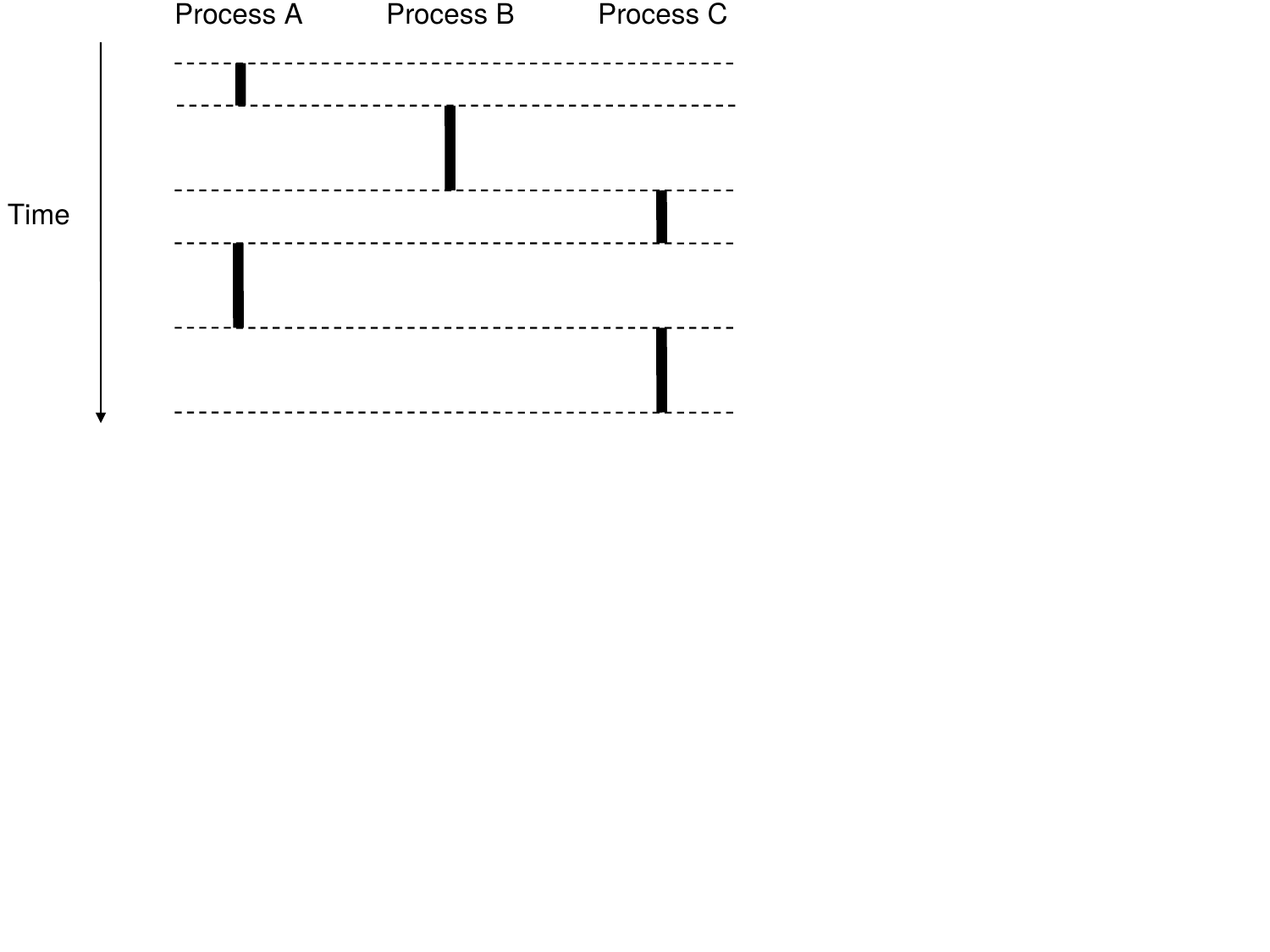

Process A
Process B
Process C

Time